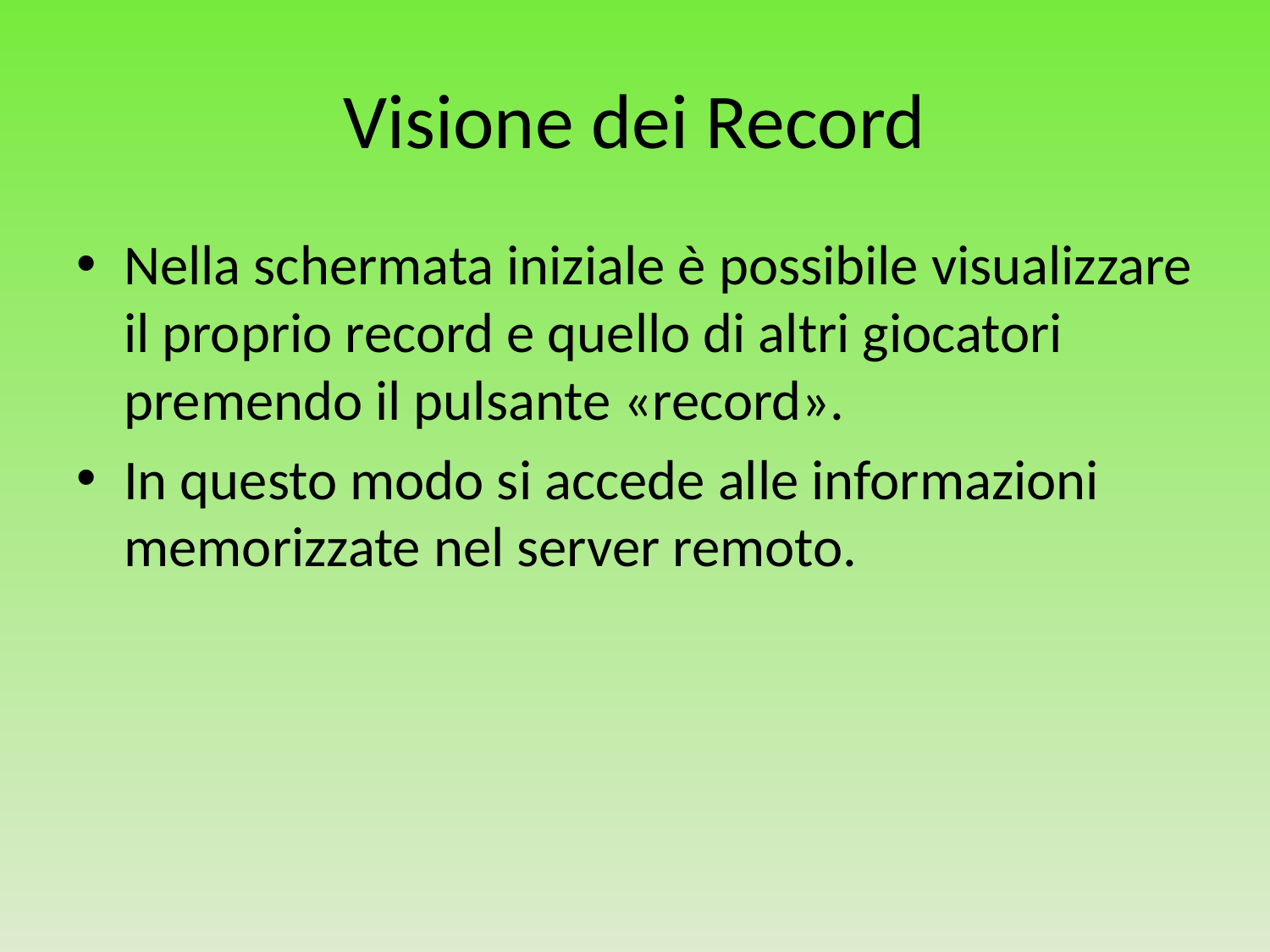

# Visione dei Record
Nella schermata iniziale è possibile visualizzare il proprio record e quello di altri giocatori premendo il pulsante «record».
In questo modo si accede alle informazioni memorizzate nel server remoto.